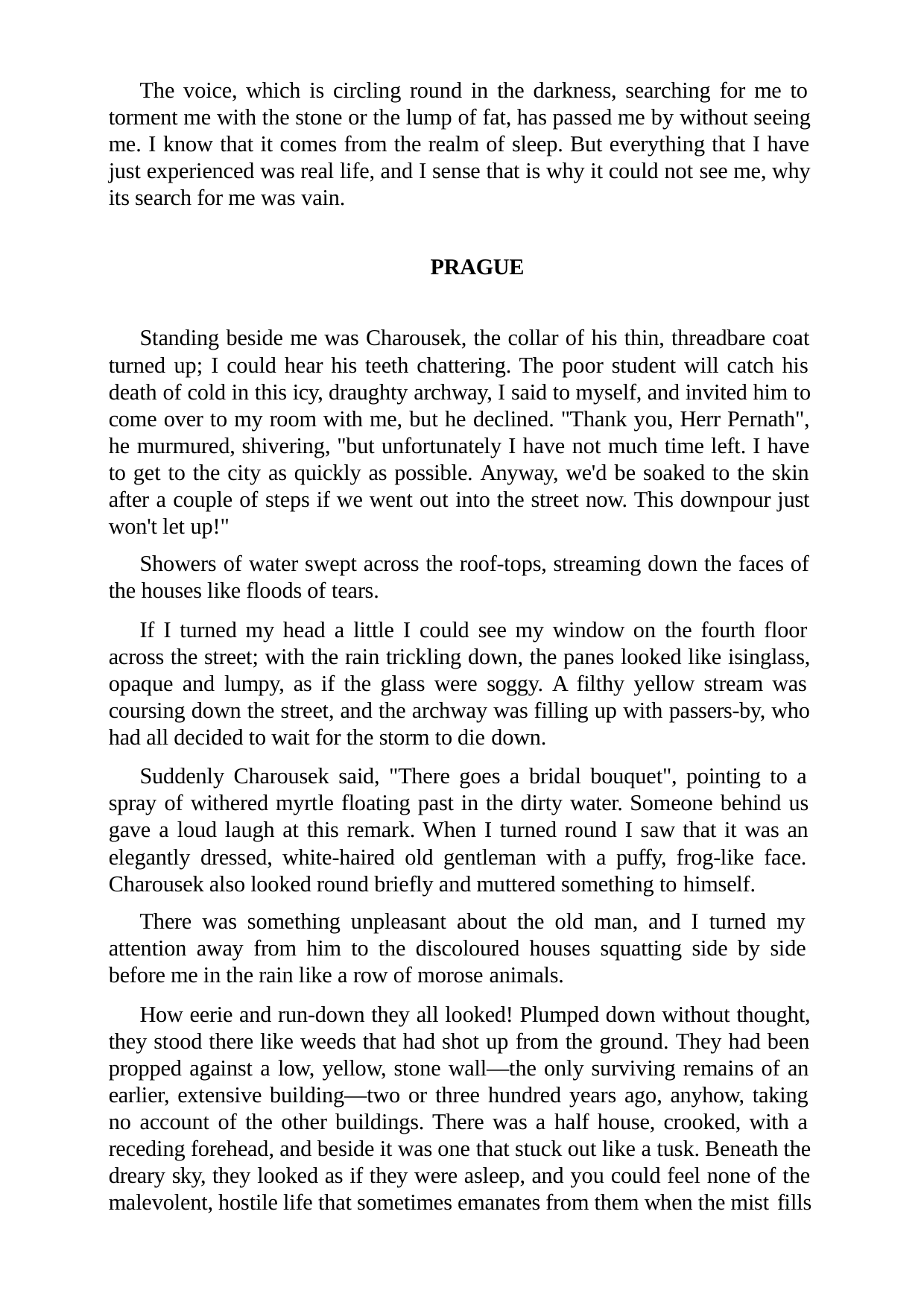

The voice, which is circling round in the darkness, searching for me to  torment me with the stone or the lump of fat, has passed me by without seeing  me. I know that it comes from the realm of sleep. But everything that I have  just experienced was real life, and I sense that is why it could not see me, why  its search for me was vain.

PRAGUE

Standing beside me was Charousek, the collar of his thin, threadbare coat  turned up; I could hear his teeth chattering. The poor student will catch his  death of cold in this icy, draughty archway, I said to myself, and invited him to  come over to my room with me, but he declined. "Thank you, Herr Pernath",  he murmured, shivering, "but unfortunately I have not much time left. I have  to get to the city as quickly as possible. Anyway, we'd be soaked to the skin  after a couple of steps if we went out into the street now. This downpour just  won't let up!"
Showers of water swept across the roof-tops, streaming down the faces of  the houses like floods of tears.
If I turned my head a little I could see my window on the fourth floor  across the street; with the rain trickling down, the panes looked like isinglass,  opaque and lumpy, as if the glass were soggy. A filthy yellow stream was  coursing down the street, and the archway was filling up with passers-by, who  had all decided to wait for the storm to die down.
Suddenly Charousek said, "There goes a bridal bouquet", pointing to a  spray of withered myrtle floating past in the dirty water. Someone behind us  gave a loud laugh at this remark. When I turned round I saw that it was an  elegantly dressed, white-haired old gentleman with a puffy, frog-like face.  Charousek also looked round briefly and muttered something to himself.
There was something unpleasant about the old man, and I turned my  attention away from him to the discoloured houses squatting side by side  before me in the rain like a row of morose animals.
How eerie and run-down they all looked! Plumped down without thought,  they stood there like weeds that had shot up from the ground. They had been  propped against a low, yellow, stone wall—the only surviving remains of an  earlier, extensive building—two or three hundred years ago, anyhow, taking  no account of the other buildings. There was a half house, crooked, with a  receding forehead, and beside it was one that stuck out like a tusk. Beneath the  dreary sky, they looked as if they were asleep, and you could feel none of the  malevolent, hostile life that sometimes emanates from them when the mist fills